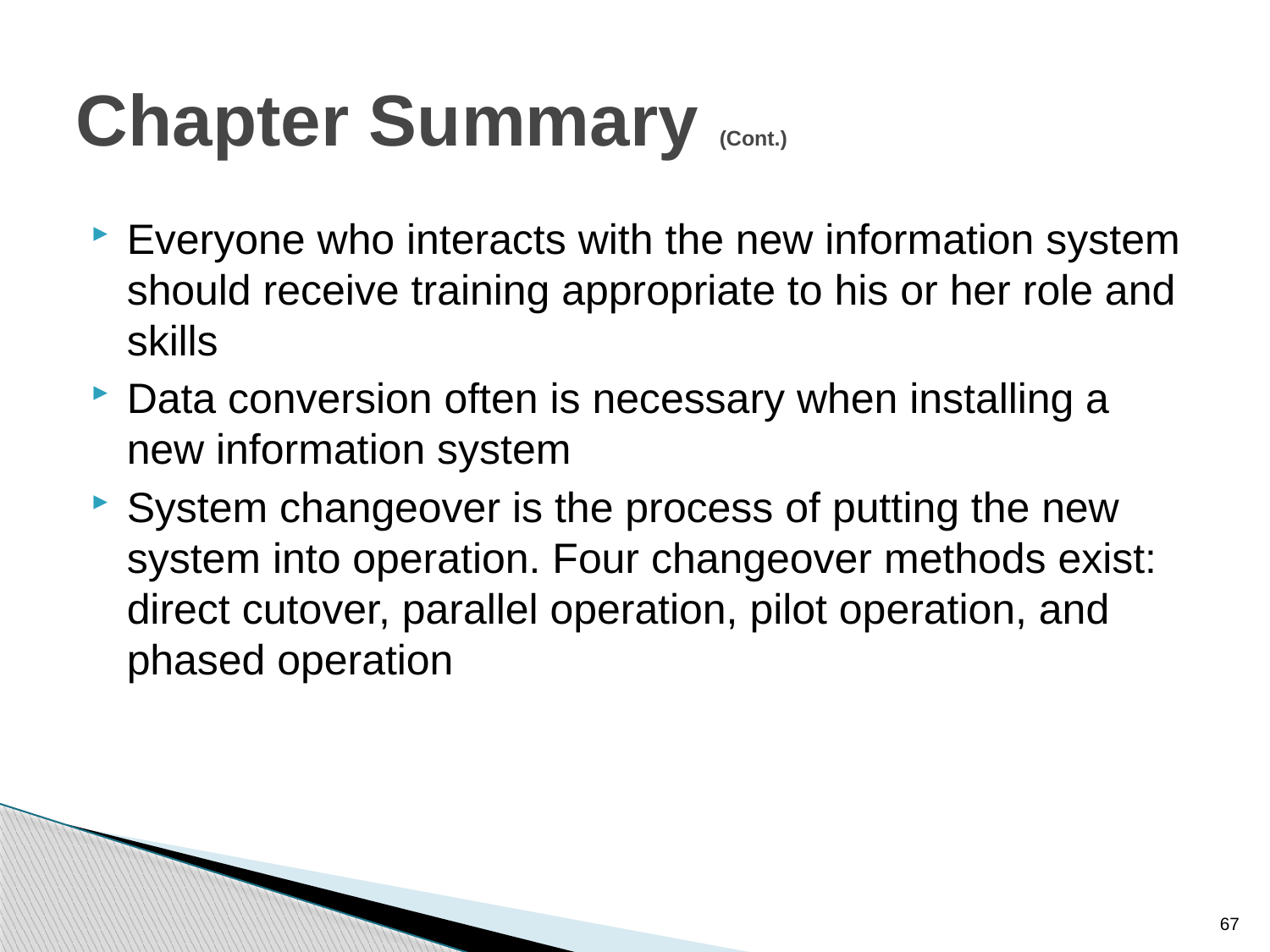

# Chapter Summary (Cont.)
Everyone who interacts with the new information system should receive training appropriate to his or her role and skills
Data conversion often is necessary when installing a new information system
System changeover is the process of putting the new system into operation. Four changeover methods exist: direct cutover, parallel operation, pilot operation, and phased operation
67